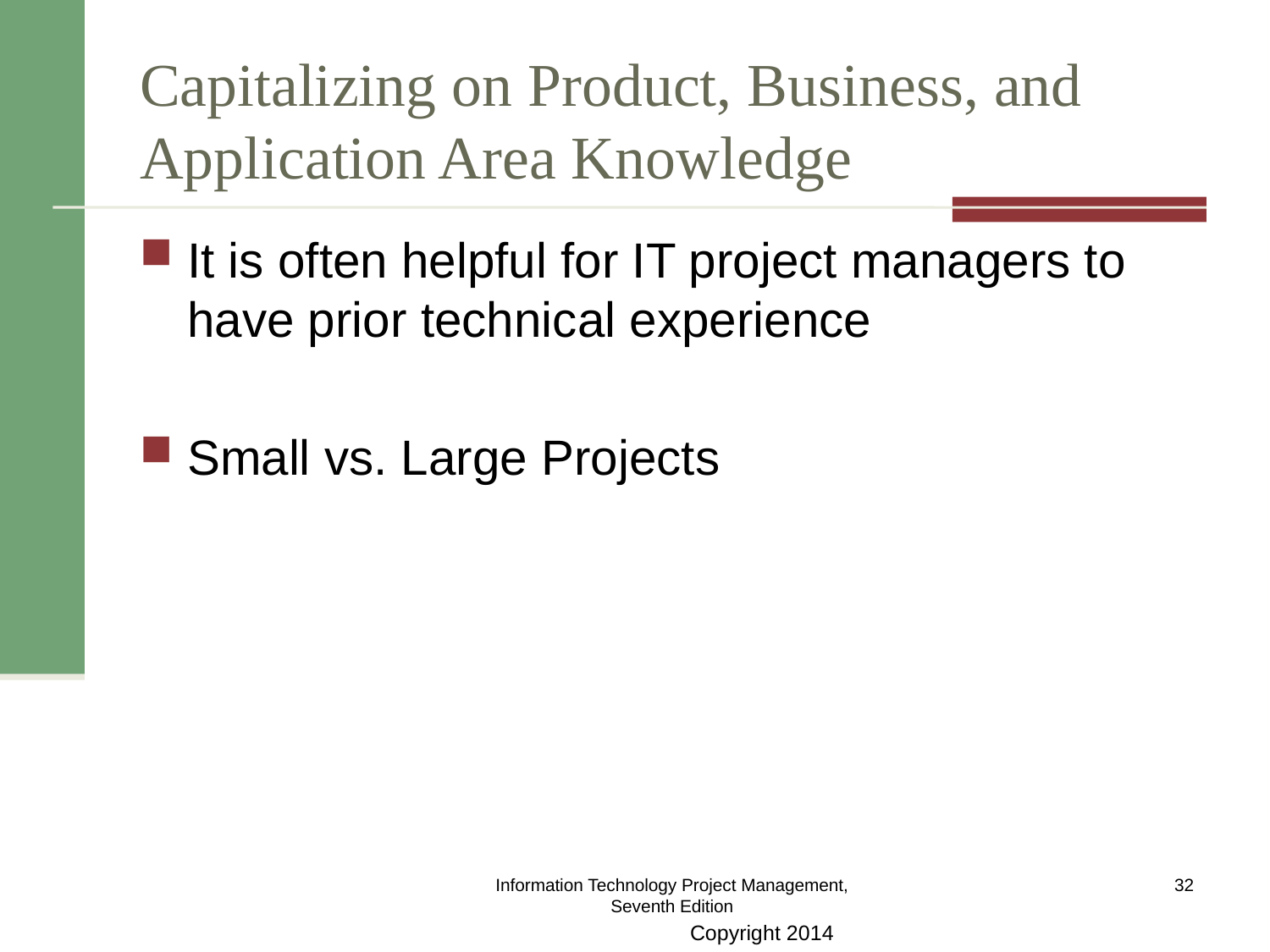

# Capitalizing on Product, Business, and Application Area Knowledge
It is often helpful for IT project managers to have prior technical experience

Small vs. Large Projects
Information Technology Project Management, Seventh Edition
32